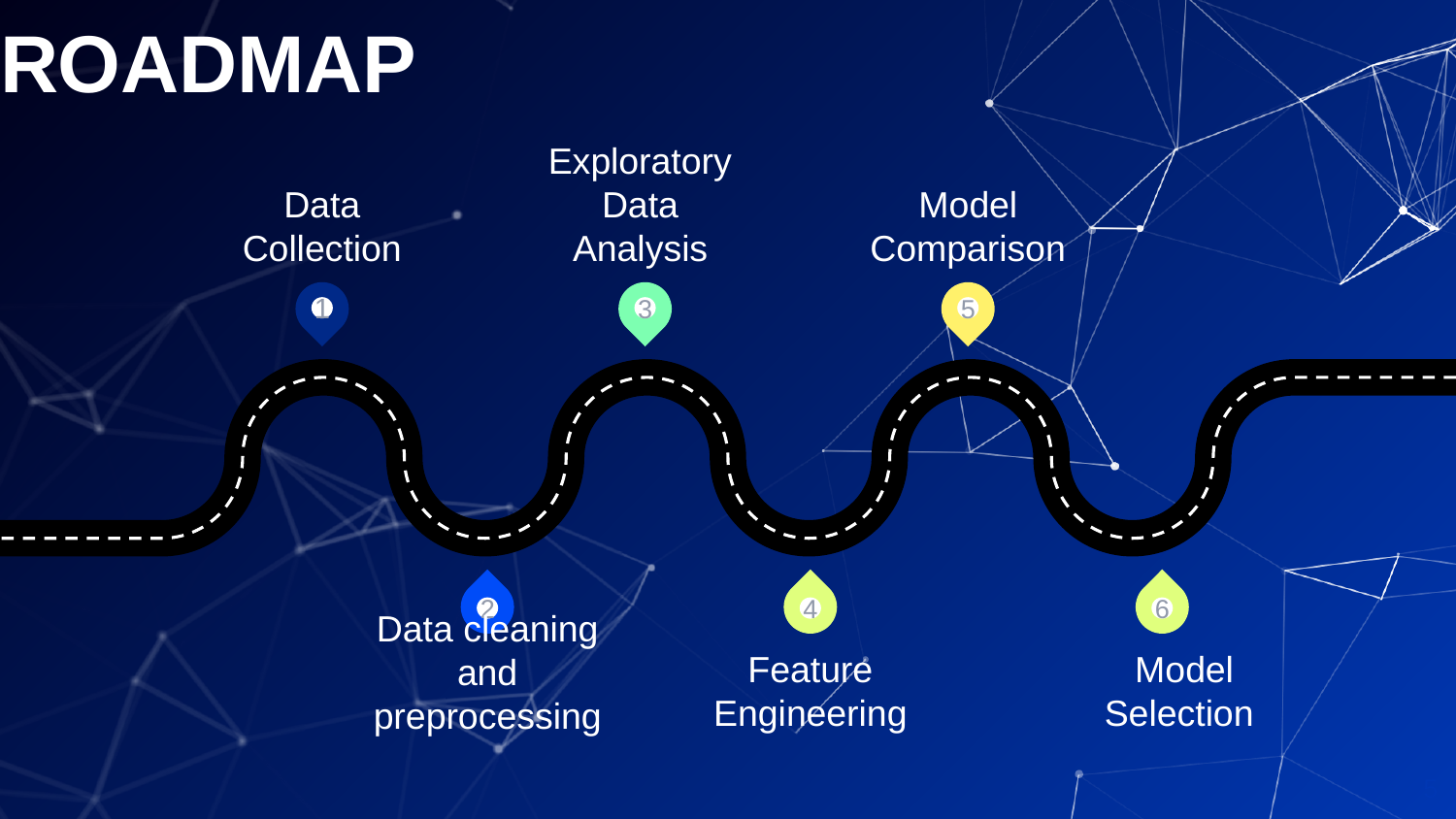

# ROADMAP
Data Collection
Exploratory Data Analysis
Model Comparison

1

3

5

2

4

6
Data cleaning and preprocessing
Feature Engineering
Model Selection
5